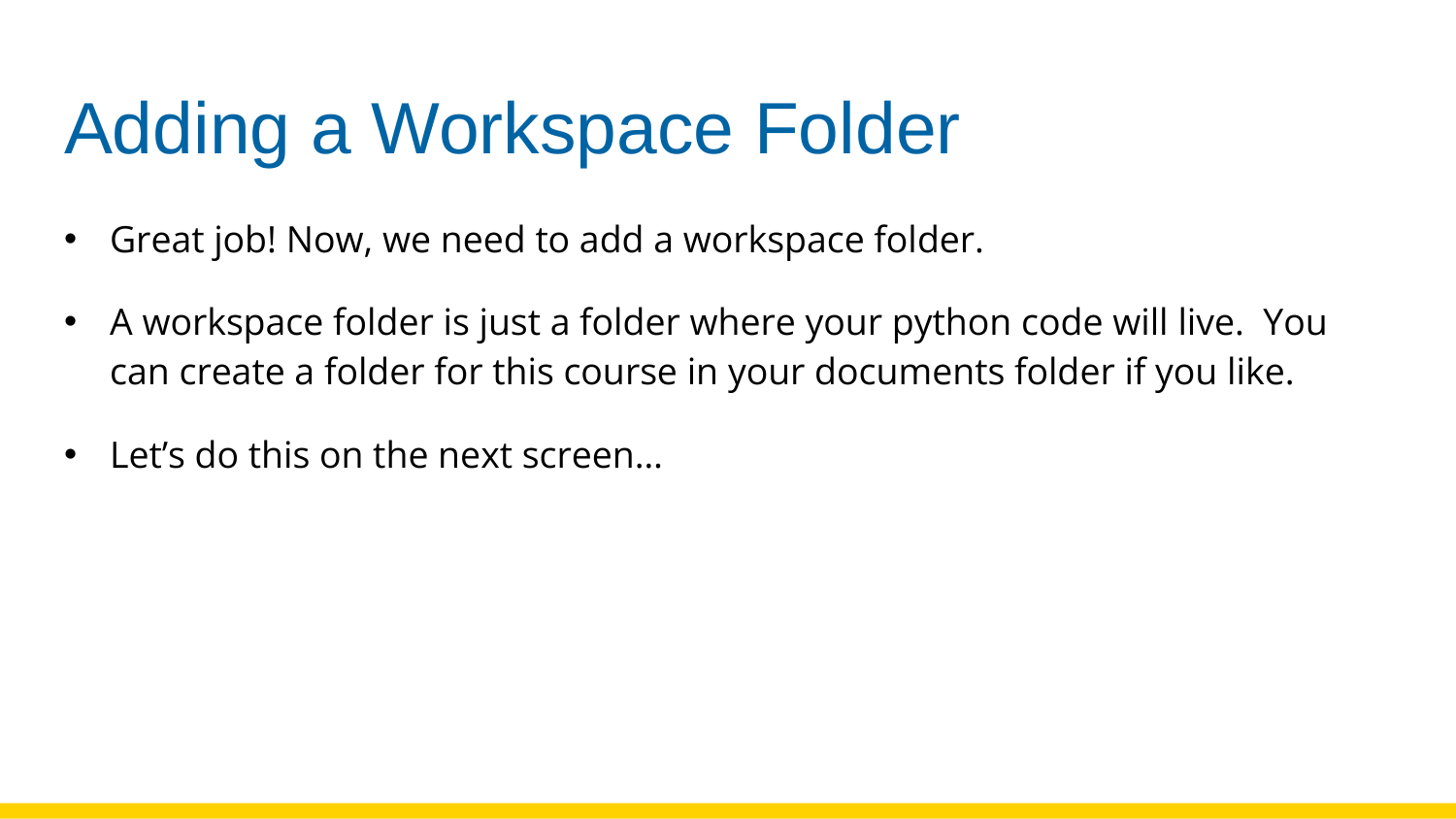

# Adding a Workspace Folder
Great job! Now, we need to add a workspace folder.
A workspace folder is just a folder where your python code will live.  You can create a folder for this course in your documents folder if you like.
Let’s do this on the next screen…